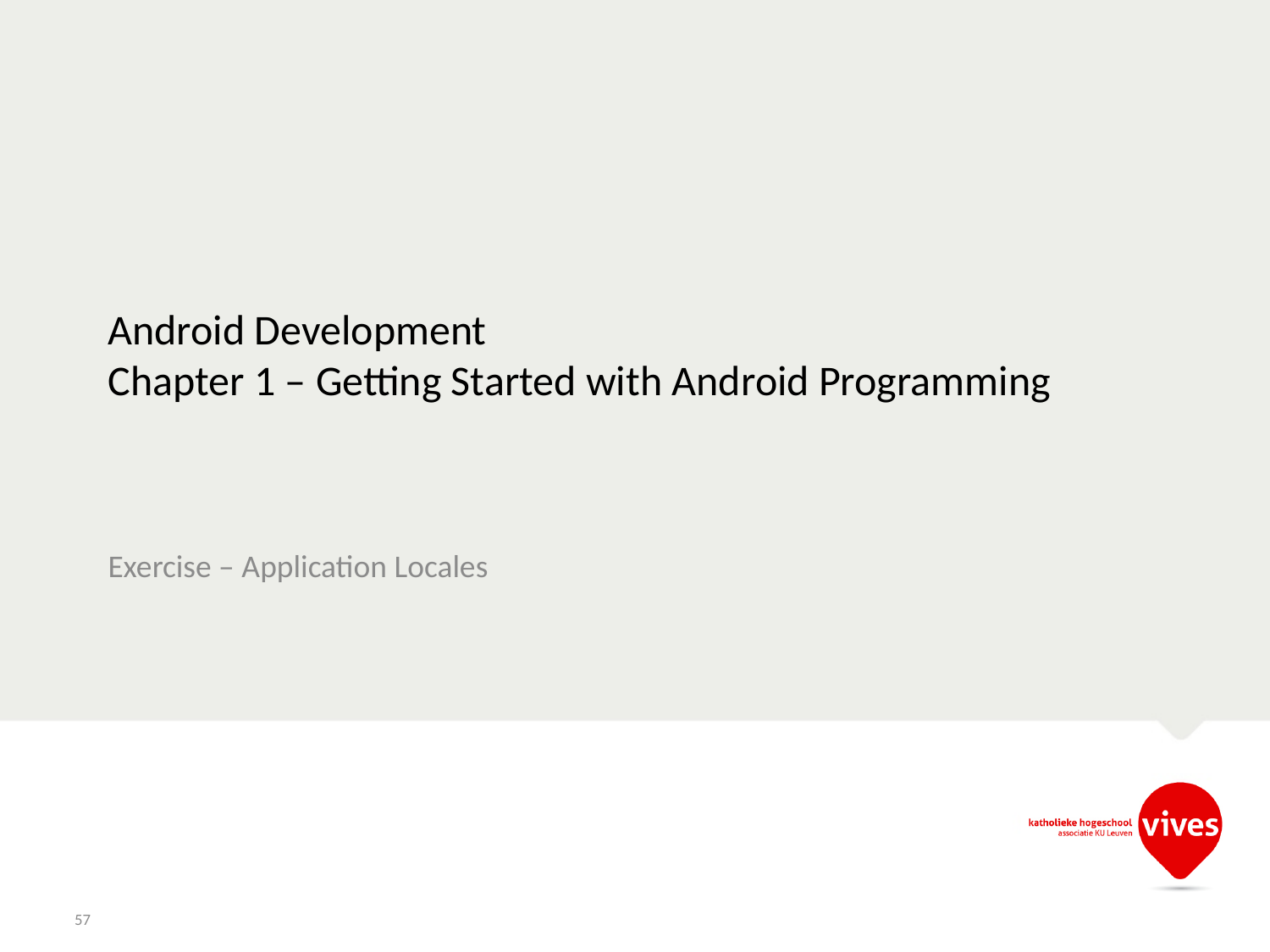

# Android Development Chapter 1 – Getting Started with Android Programming
Exercise – Application Locales
57